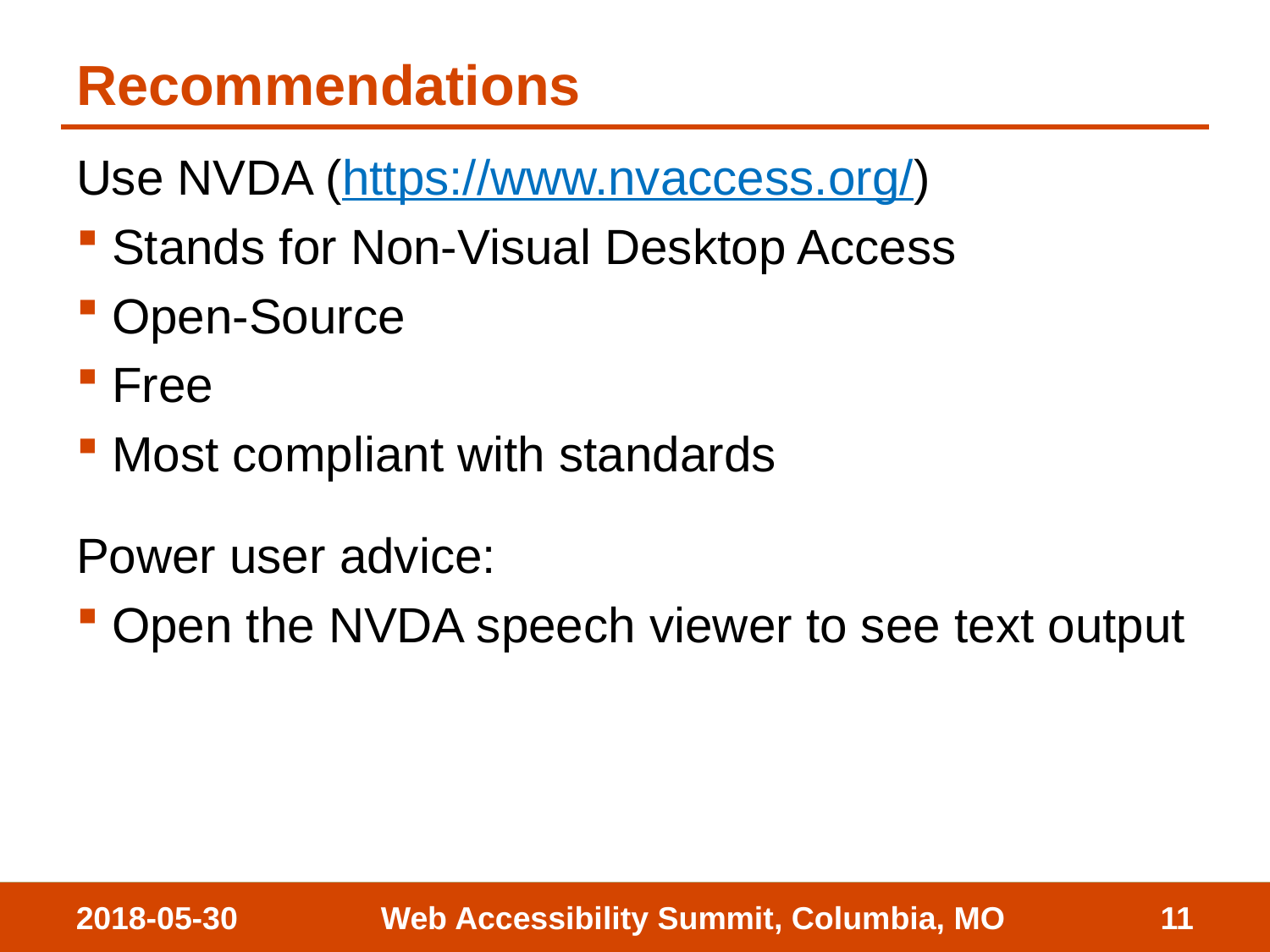

# Recommendations
Use NVDA (https://www.nvaccess.org/)
Stands for Non-Visual Desktop Access
Open-Source
Free
Most compliant with standards
Power user advice:
Open the NVDA speech viewer to see text output
2018-05-30
Web Accessibility Summit, Columbia, MO
11